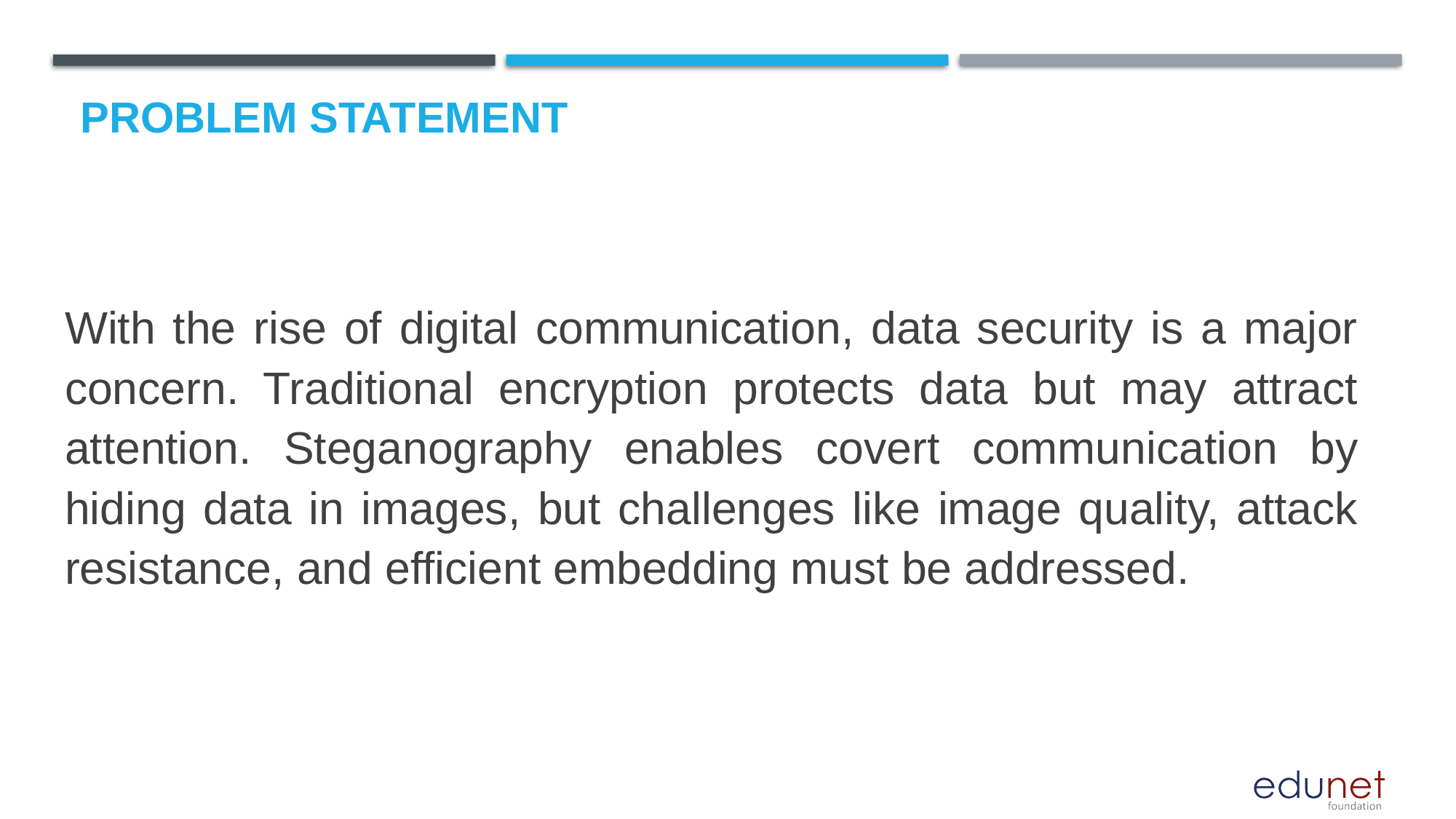

# Problem Statement
With the rise of digital communication, data security is a major concern. Traditional encryption protects data but may attract attention. Steganography enables covert communication by hiding data in images, but challenges like image quality, attack resistance, and efficient embedding must be addressed.